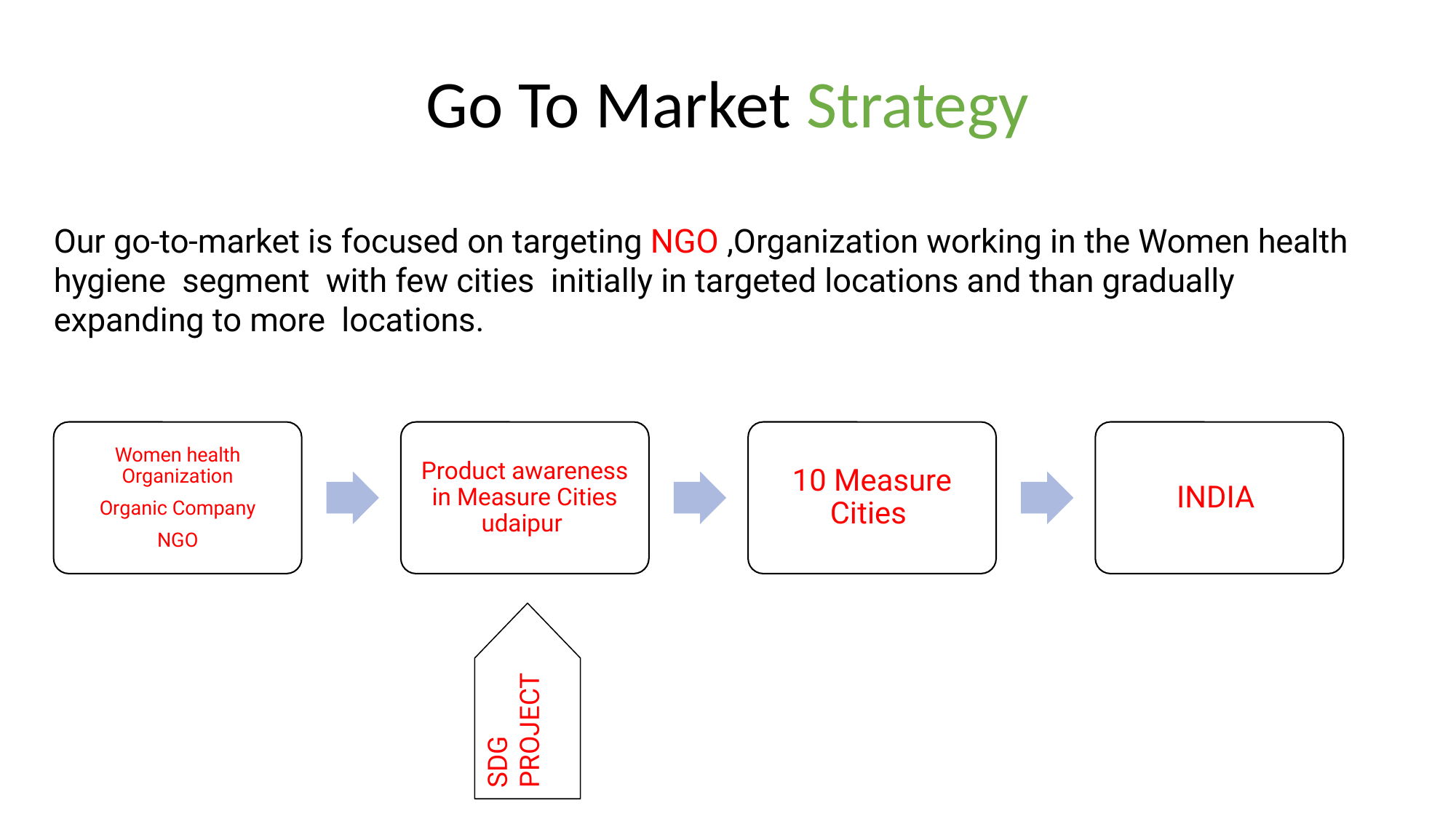

# Go To Market Strategy
Our go-to-market is focused on targeting NGO ,Organization working in the Women health hygiene  segment  with few cities  initially in targeted locations and than gradually expanding to more  locations.

Women health Organization
Organic Company
NGO
Product awareness in Measure Cities udaipur
10 Measure Cities
INDIA

SDG PROJECT